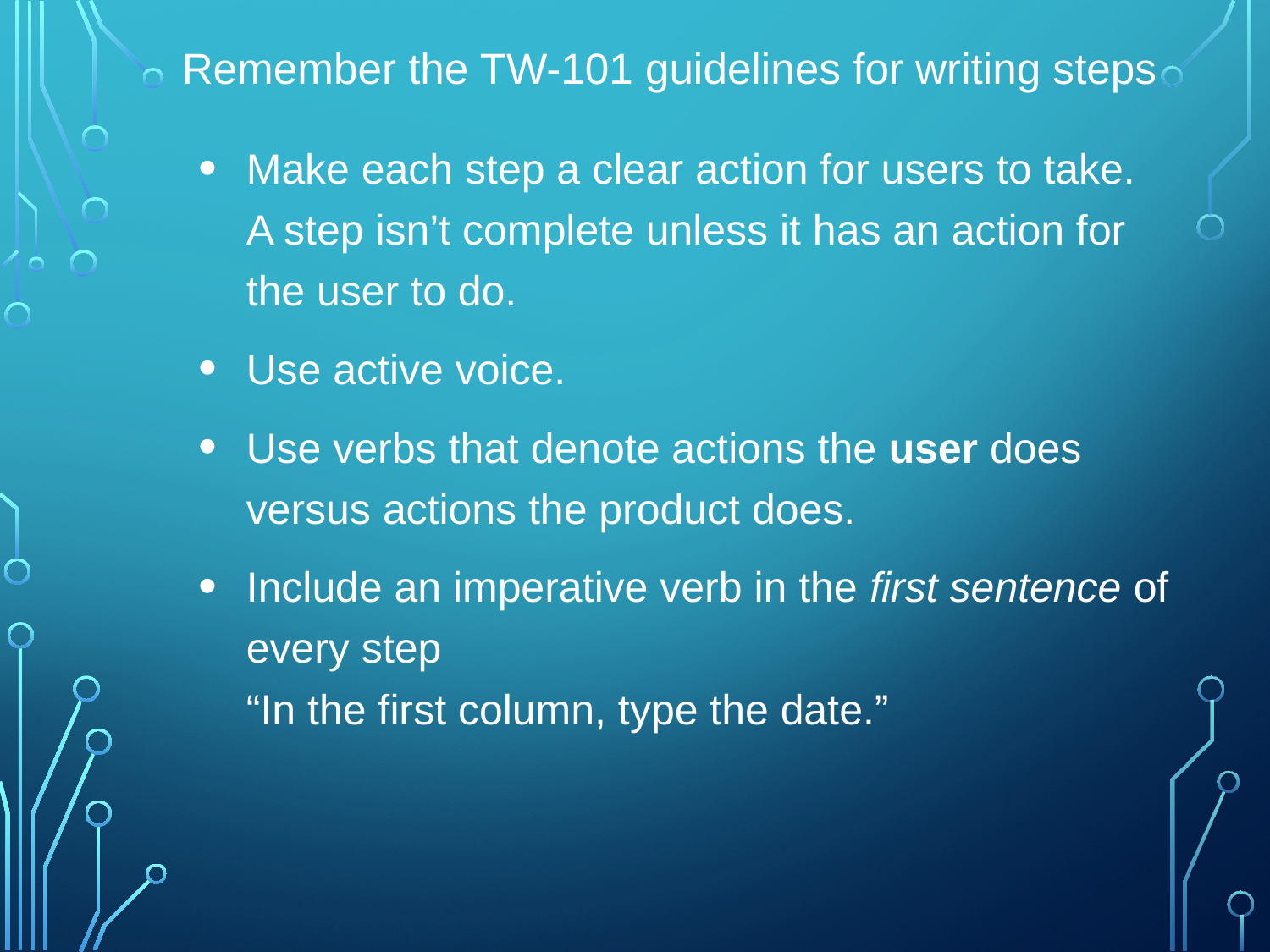

# Remember the TW-101 guidelines for writing steps
Make each step a clear action for users to take. A step isn’t complete unless it has an action for the user to do.
Use active voice.
Use verbs that denote actions the user does versus actions the product does.
Include an imperative verb in the first sentence of every step
“In the first column, type the date.”